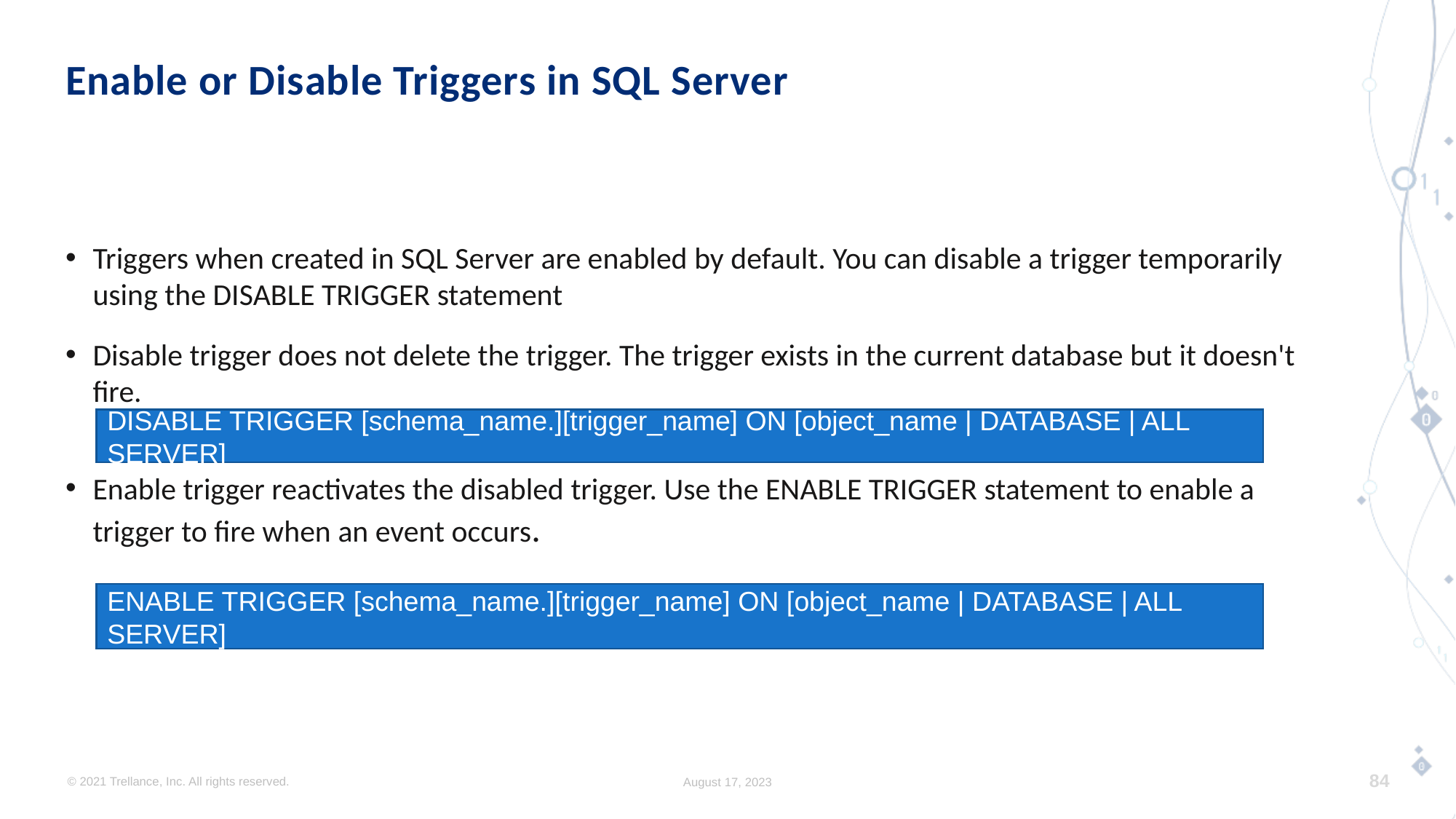

# Enable or Disable Triggers in SQL Server
Triggers when created in SQL Server are enabled by default. You can disable a trigger temporarily using the DISABLE TRIGGER statement
Disable trigger does not delete the trigger. The trigger exists in the current database but it doesn't fire.

Enable trigger reactivates the disabled trigger. Use the ENABLE TRIGGER statement to enable a trigger to fire when an event occurs.

DISABLE TRIGGER [schema_name.][trigger_name] ON [object_name | DATABASE | ALL SERVER]
ENABLE TRIGGER [schema_name.][trigger_name] ON [object_name | DATABASE | ALL SERVER]
© 2021 Trellance, Inc. All rights reserved.
August 17, 2023
84